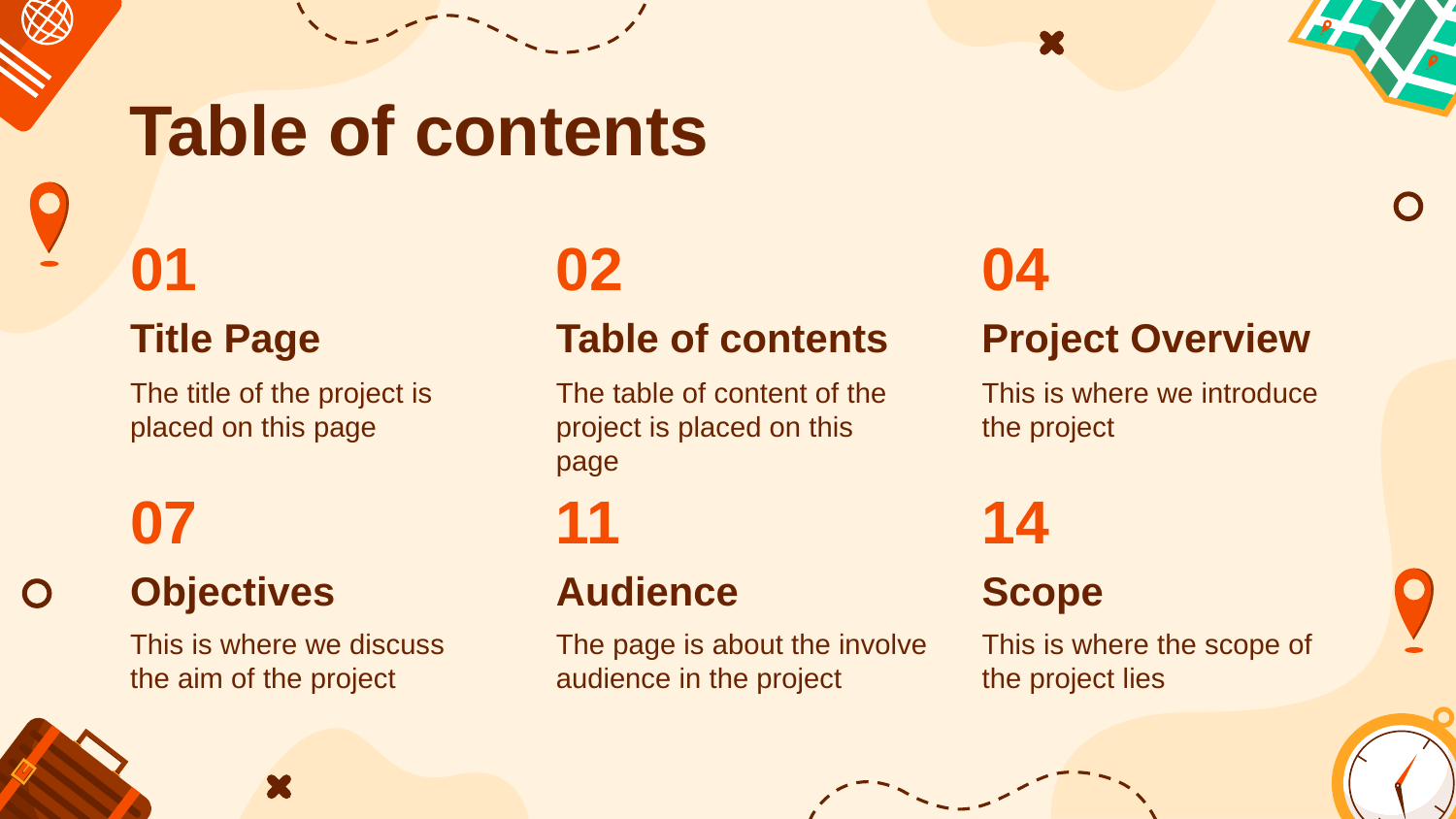

# Table of contents
01
02
04
Project Overview
Title Page
Table of contents
The title of the project is placed on this page
The table of content of the project is placed on this page
This is where we introduce the project
11
07
14
Objectives
Audience
Scope
This is where the scope of the project lies
This is where we discuss the aim of the project
The page is about the involve audience in the project